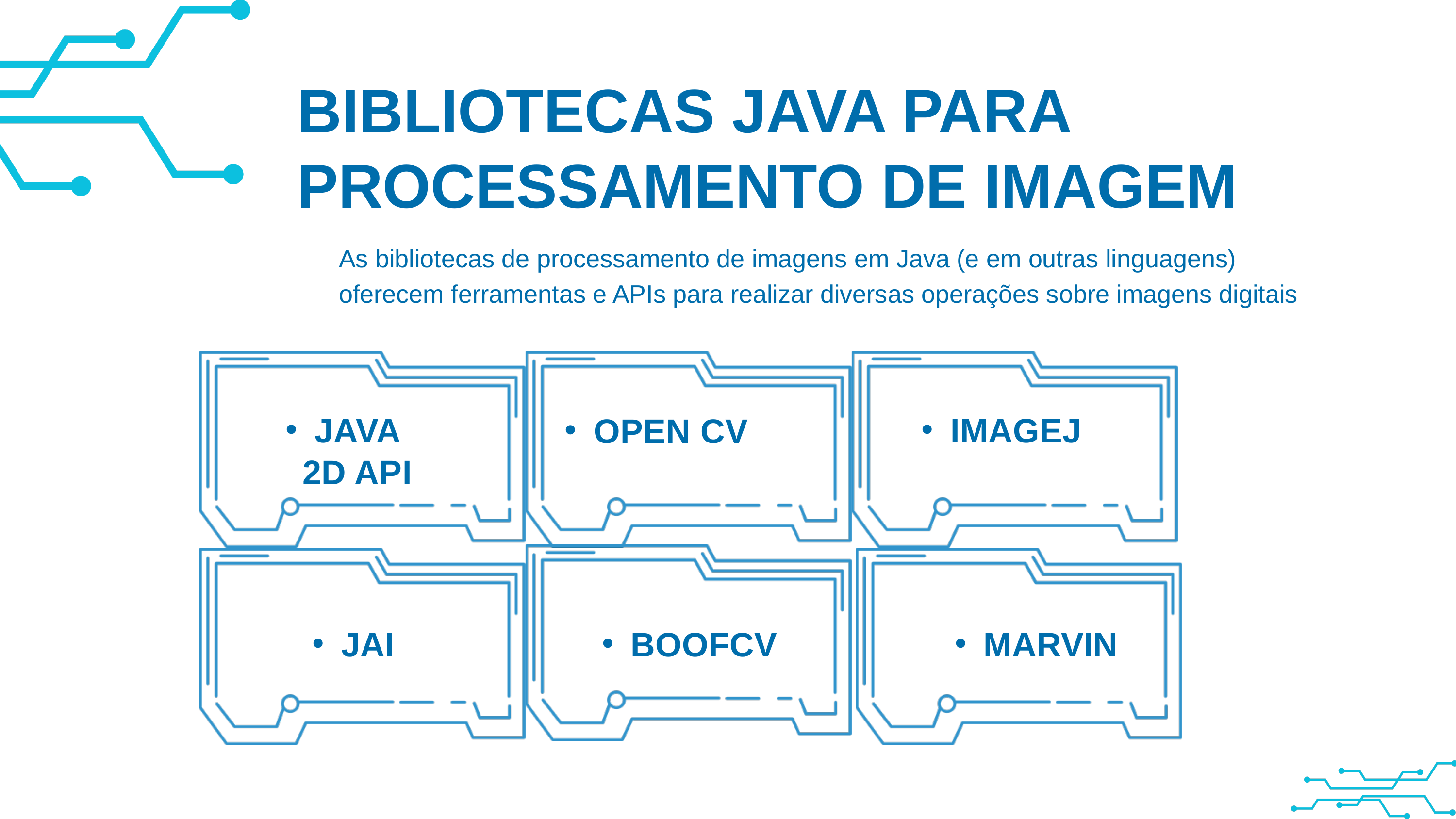

BIBLIOTECAS JAVA PARA PROCESSAMENTO DE IMAGEM

As bibliotecas de processamento de imagens em Java (e em outras linguagens) oferecem ferramentas e APIs para realizar diversas operações sobre imagens digitais

JAVA 2D API
IMAGEJ
OPEN CV

JAI
BOOFCV
MARVIN